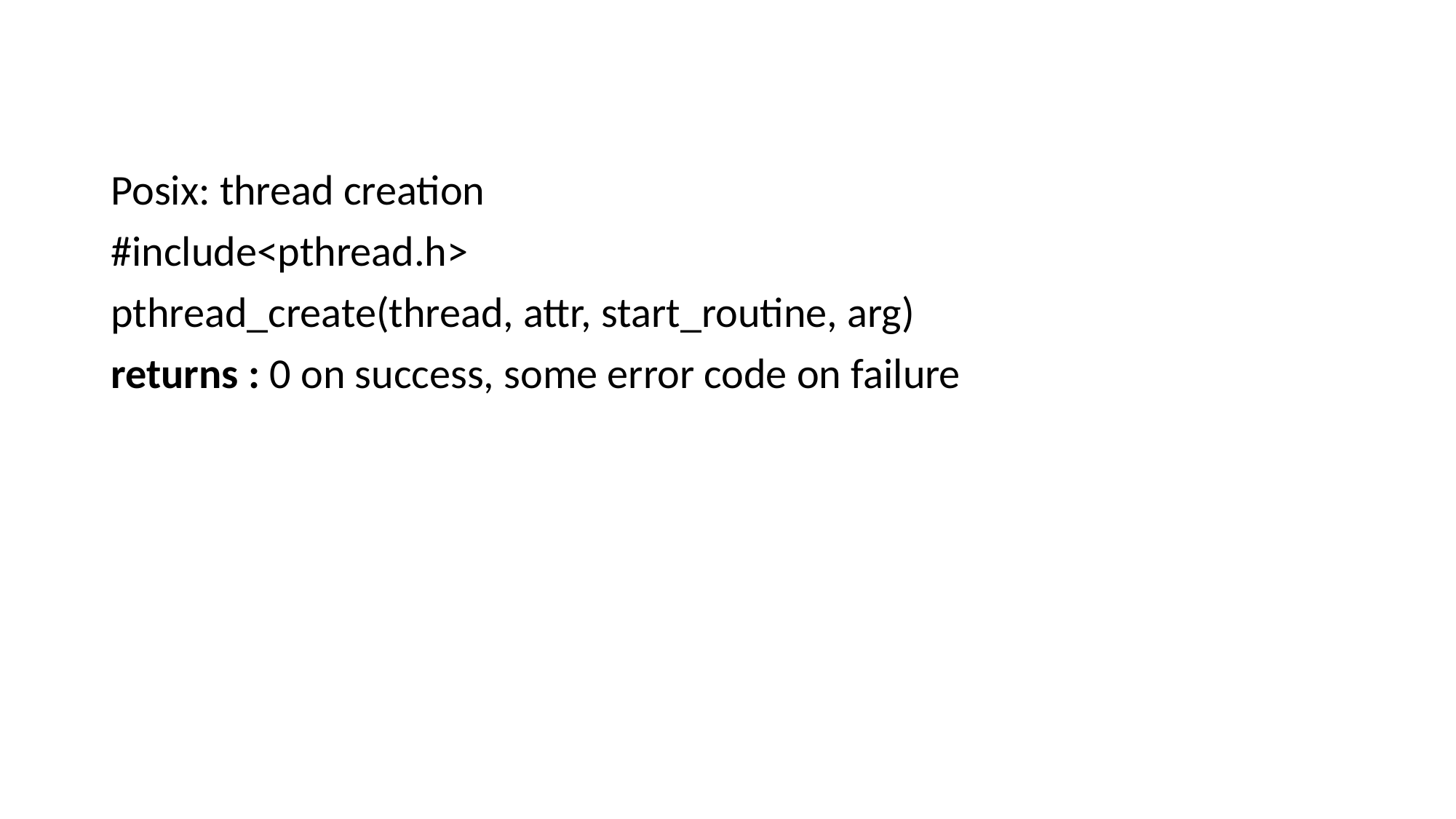

Posix: thread creation
#include<pthread.h>
pthread_create(thread, attr, start_routine, arg)
returns : 0 on success, some error code on failure